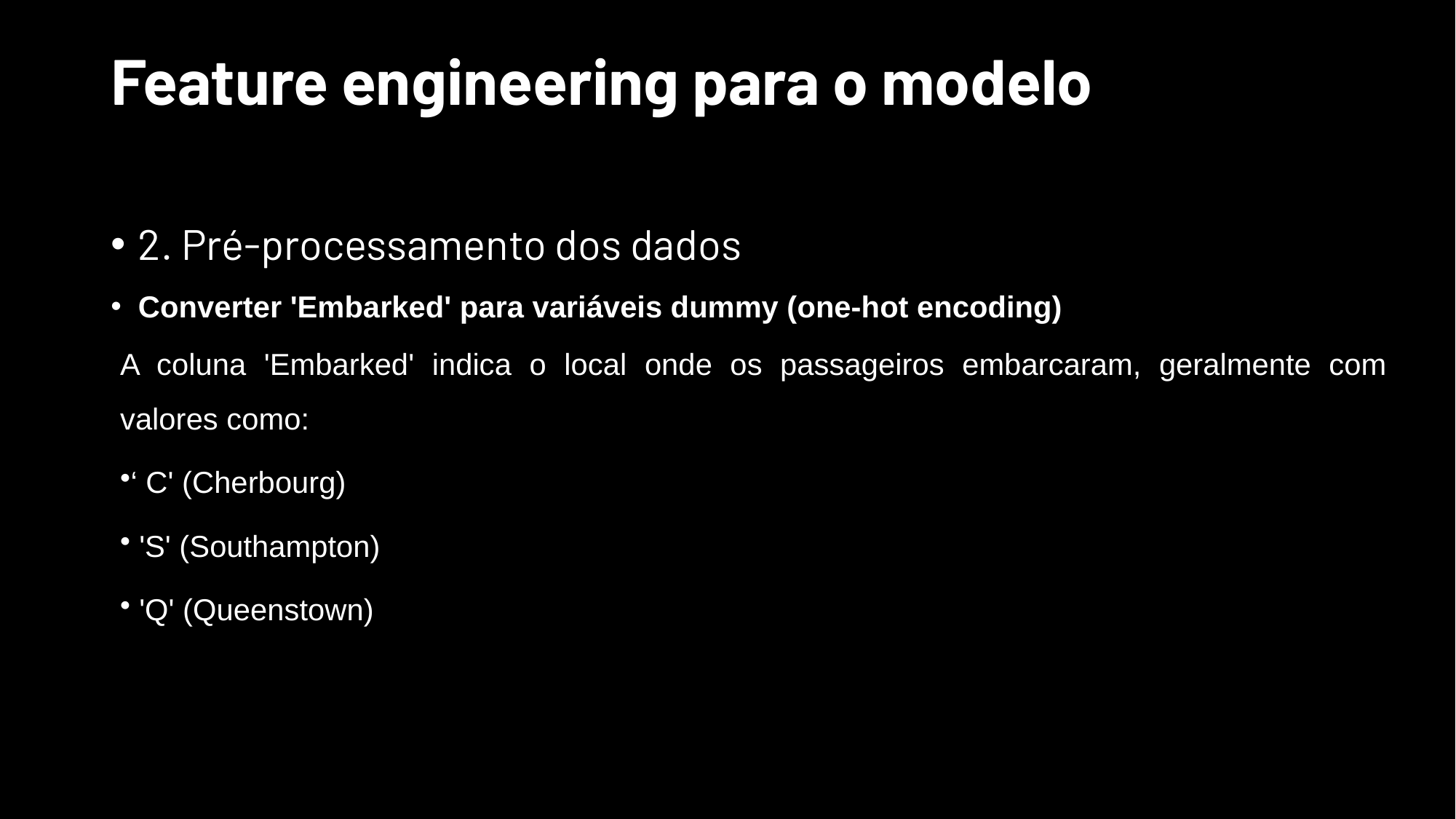

# Feature engineering para o modelo
2. Pré-processamento dos dados
Converter 'Embarked' para variáveis dummy (one-hot encoding)

A coluna 'Embarked' indica o local onde os passageiros embarcaram, geralmente com valores como:
‘ C' (Cherbourg)
 'S' (Southampton)
 'Q' (Queenstown)